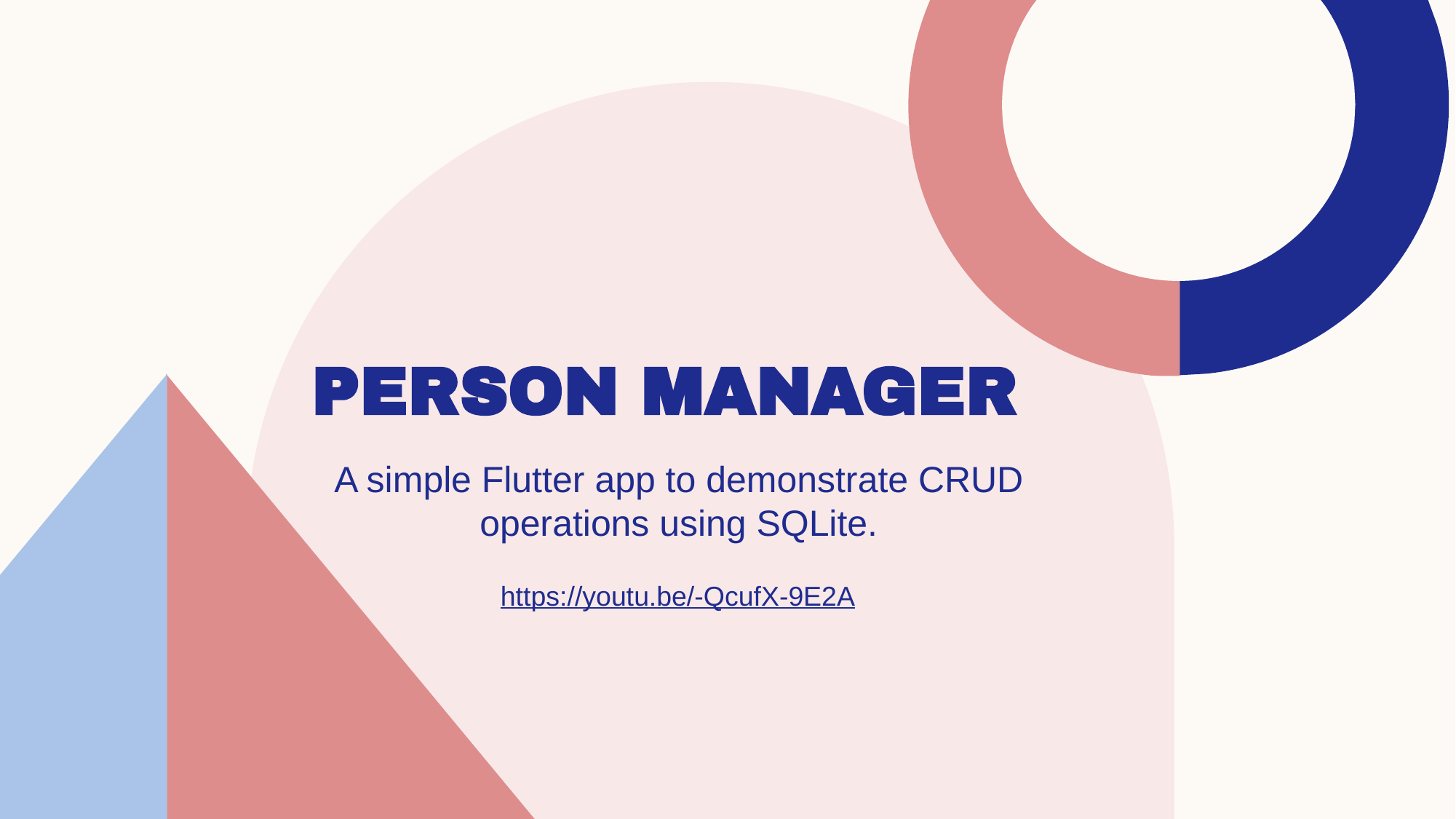

# PERSON MANAGER
A simple Flutter app to demonstrate CRUD operations using SQLite.
https://youtu.be/-QcufX-9E2A